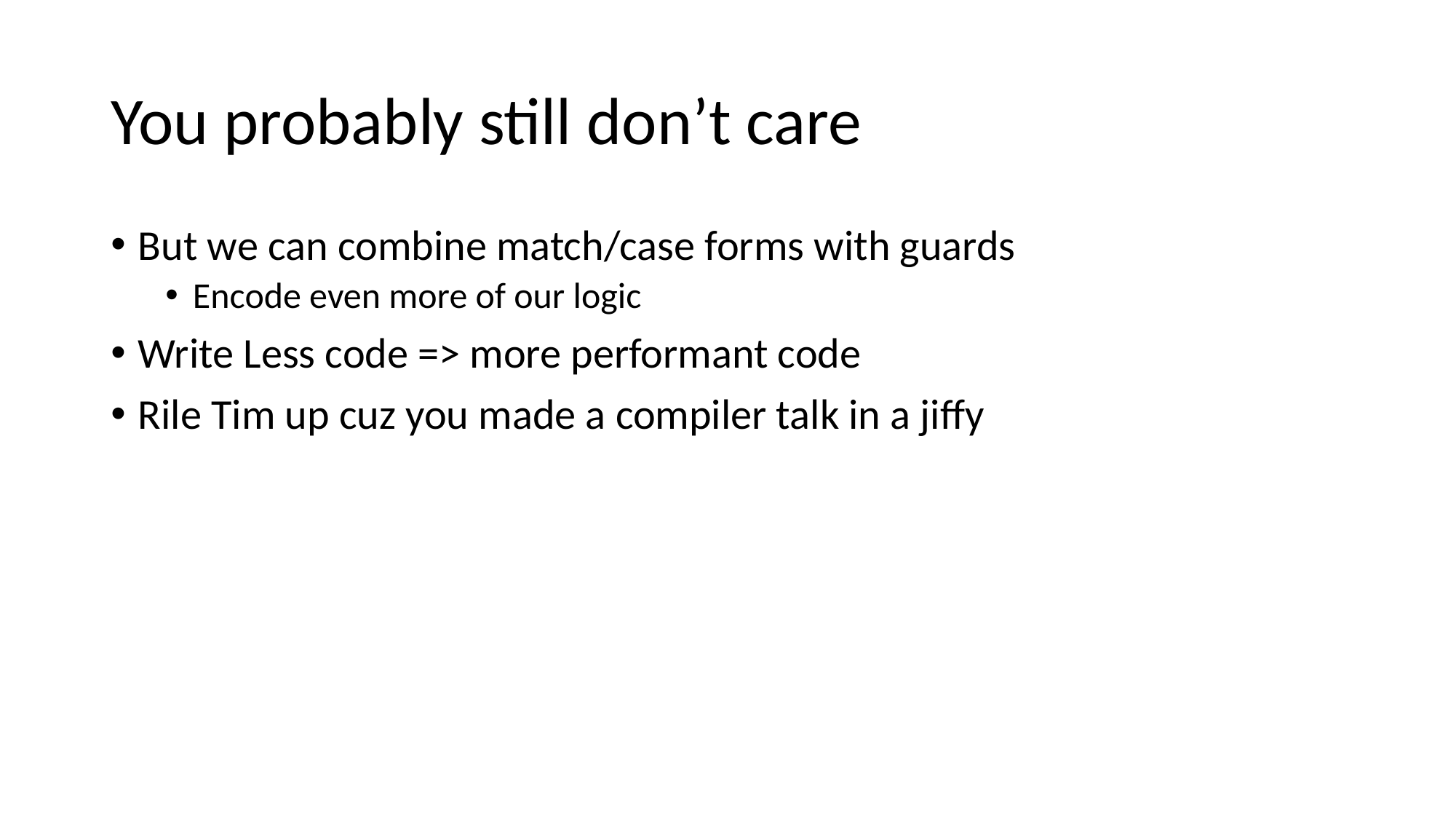

# You probably still don’t care
But we can combine match/case forms with guards
Encode even more of our logic
Write Less code => more performant code
Rile Tim up cuz you made a compiler talk in a jiffy